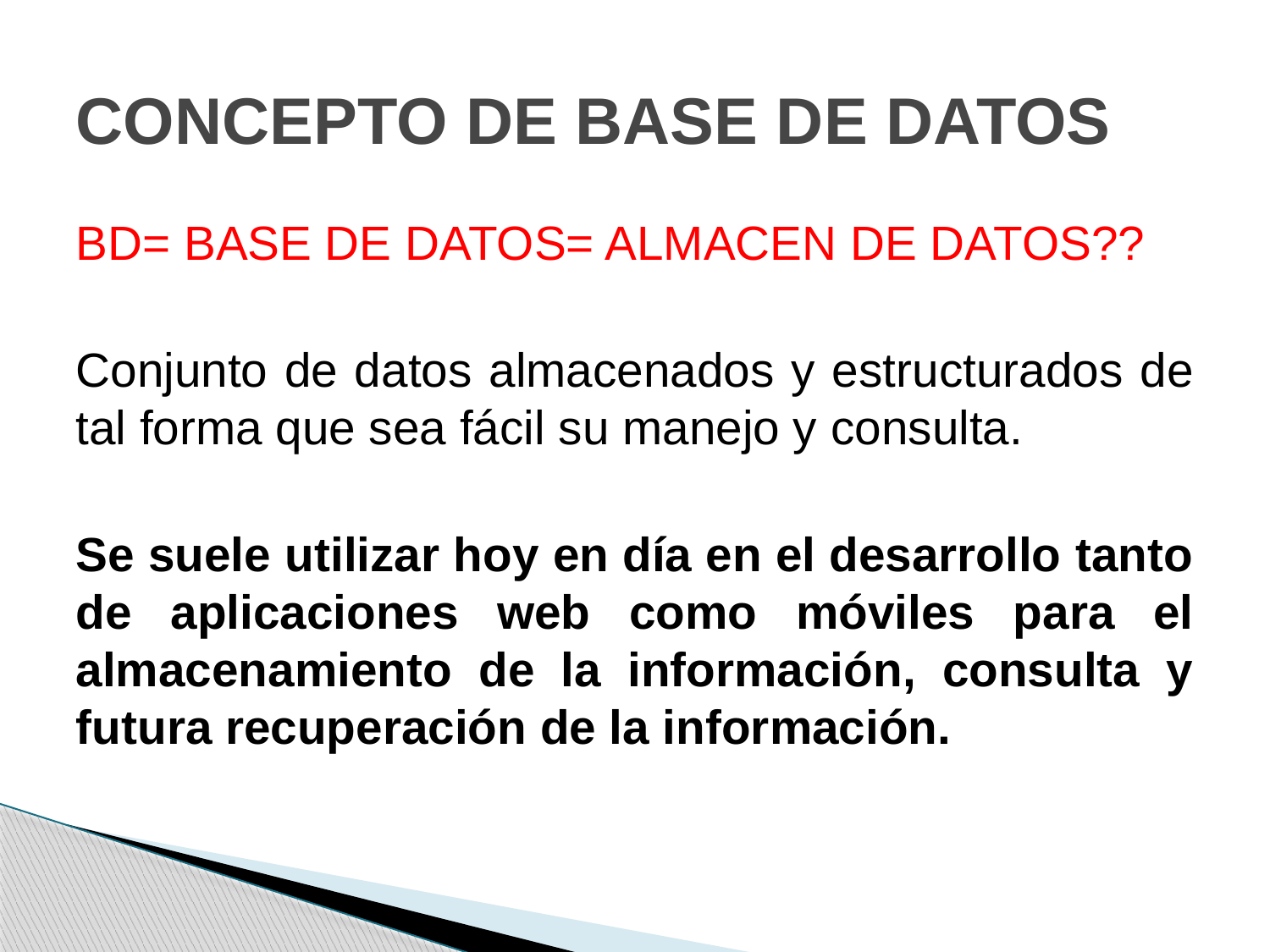

# CONCEPTO DE BASE DE DATOS
BD= BASE DE DATOS= ALMACEN DE DATOS??

Conjunto de datos almacenados y estructurados de tal forma que sea fácil su manejo y consulta.

Se suele utilizar hoy en día en el desarrollo tanto de aplicaciones web como móviles para el almacenamiento de la información, consulta y futura recuperación de la información.